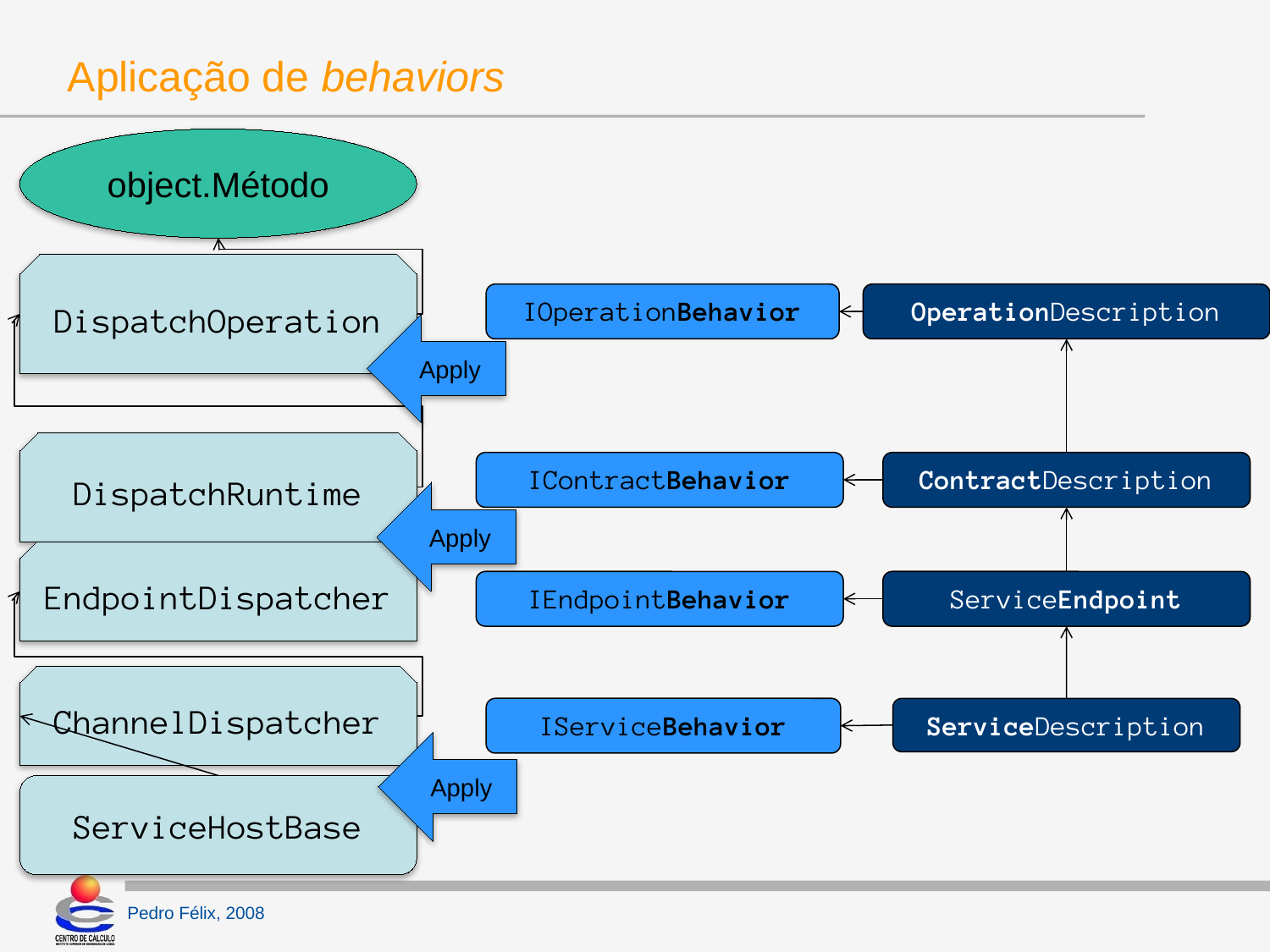

# Aplicação de behaviors
object.Método
DispatchOperation
IOperationBehavior
OperationDescription
Apply
DispatchRuntime
IContractBehavior
ContractDescription
Apply
EndpointDispatcher
IEndpointBehavior
ServiceEndpoint
ChannelDispatcher
IServiceBehavior
ServiceDescription
Apply
ServiceHostBase